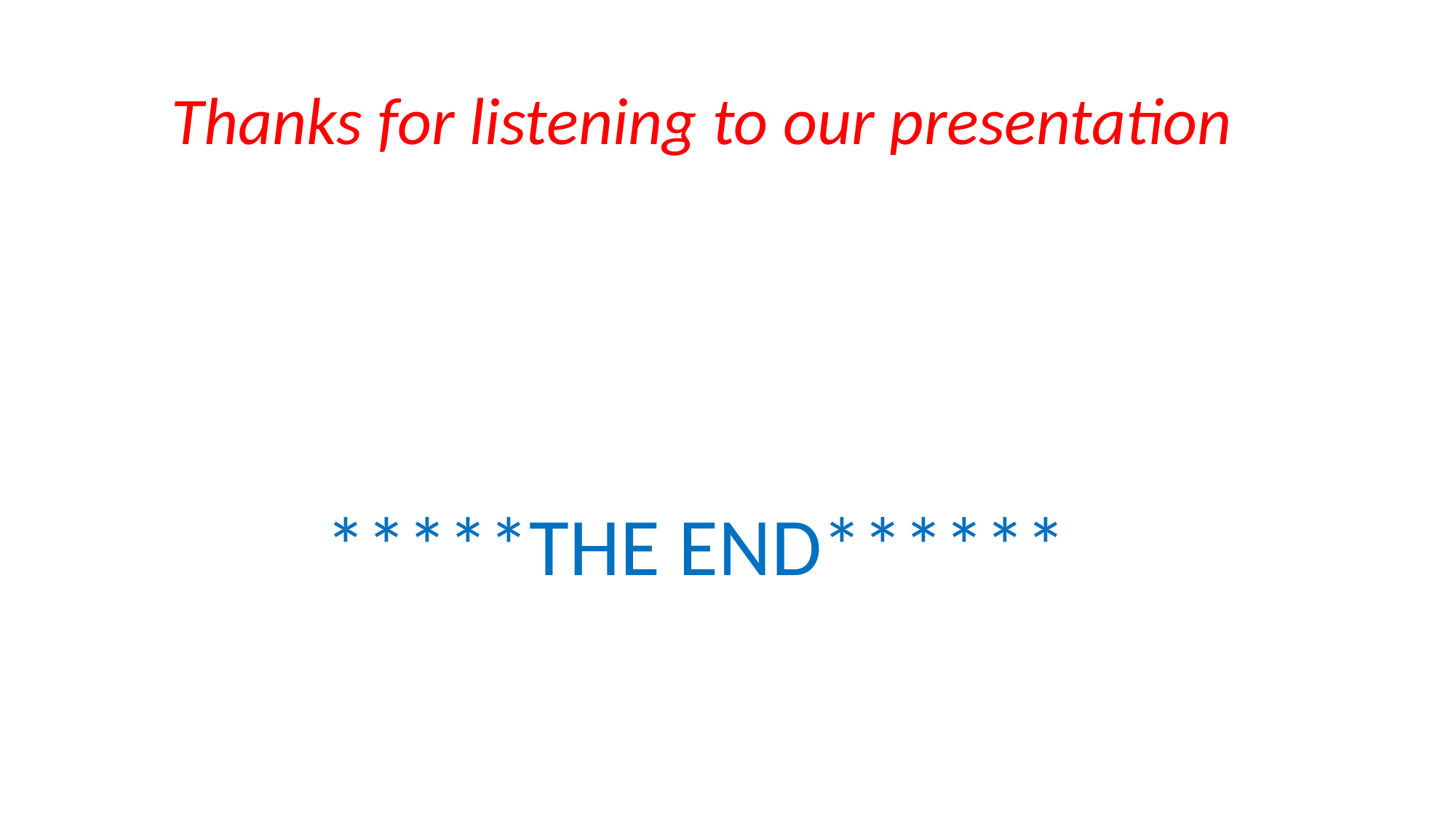

# Thanks for listening to our presentation

             *****THE END******